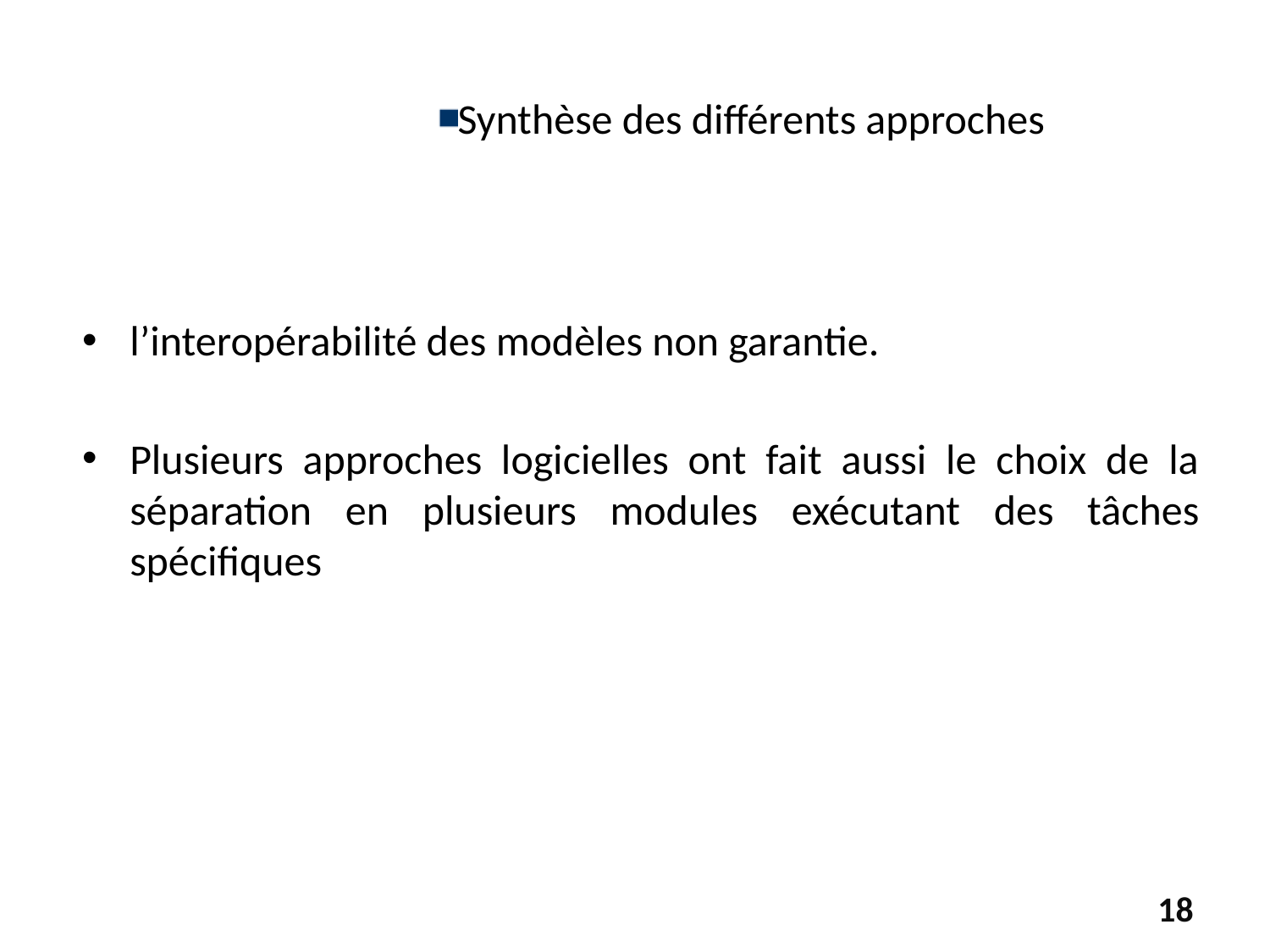

# Synthèse des différents approches
l’interopérabilité des modèles non garantie.

Plusieurs approches logicielles ont fait aussi le choix de la séparation en plusieurs modules exécutant des tâches spécifiques
18